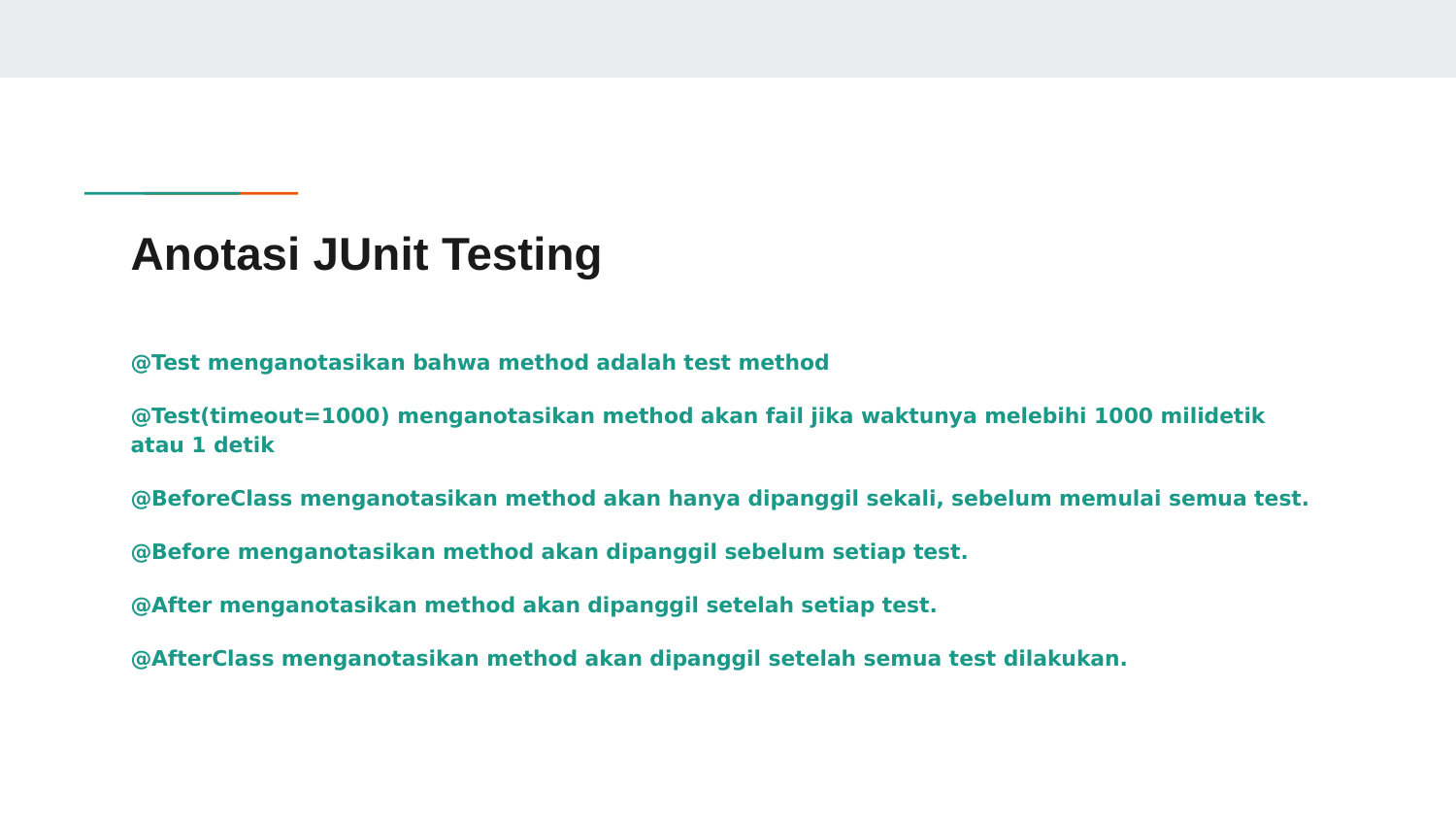

# Anotasi JUnit Testing
@Test menganotasikan bahwa method adalah test method
@Test(timeout=1000) menganotasikan method akan fail jika waktunya melebihi 1000 milidetik atau 1 detik
@BeforeClass menganotasikan method akan hanya dipanggil sekali, sebelum memulai semua test.
@Before menganotasikan method akan dipanggil sebelum setiap test.
@After menganotasikan method akan dipanggil setelah setiap test.
@AfterClass menganotasikan method akan dipanggil setelah semua test dilakukan.